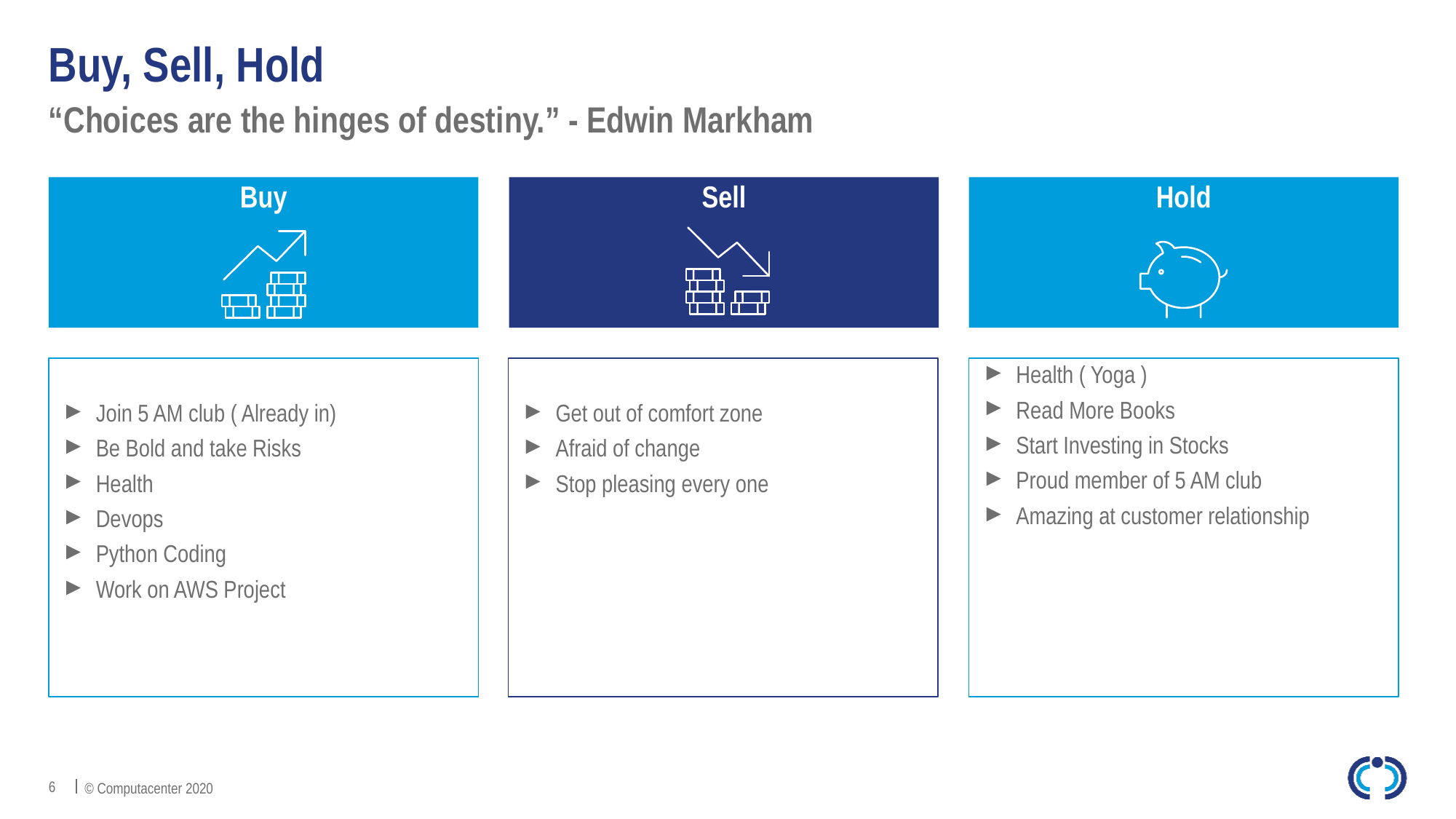

# Buy, Sell, Hold
“Choices are the hinges of destiny.” - Edwin Markham
Buy
Sell
Hold

Join 5 AM club ( Already in)
Be Bold and take Risks
Health
Devops
Python Coding
Work on AWS Project

Get out of comfort zone
Afraid of change
Stop pleasing every one

Health ( Yoga )
Read More Books
Start Investing in Stocks
Proud member of 5 AM club
Amazing at customer relationship
6
© Computacenter 2020